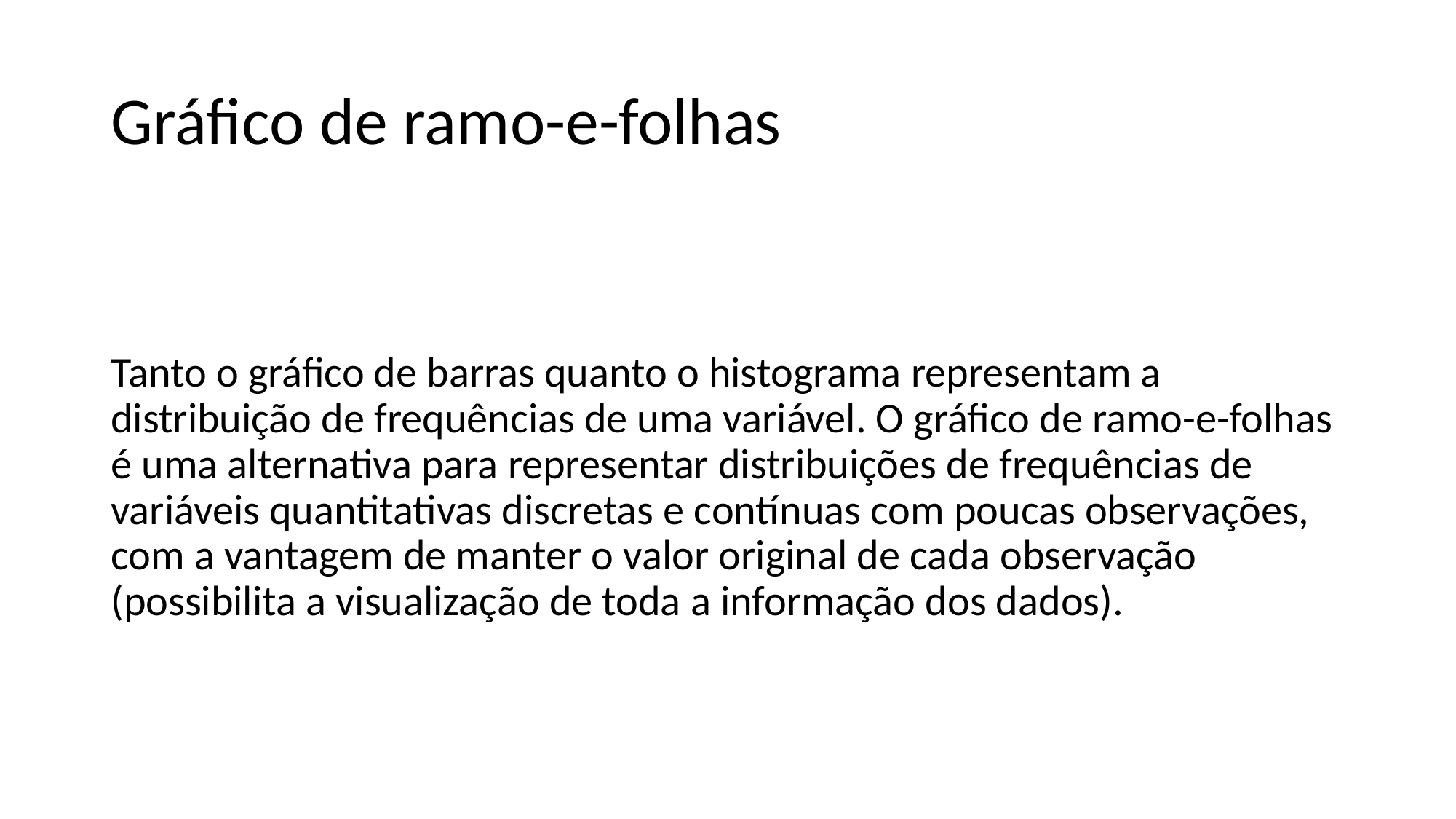

# Gráfico de ramo-e-folhas

Tanto o gráfico de barras quanto o histograma representam a distribuição de frequências de uma variável. O gráfico de ramo-e-folhas é uma alternativa para representar distribuições de frequências de variáveis quantitativas discretas e contínuas com poucas observações, com a vantagem de manter o valor original de cada observação (possibilita a visualização de toda a informação dos dados).